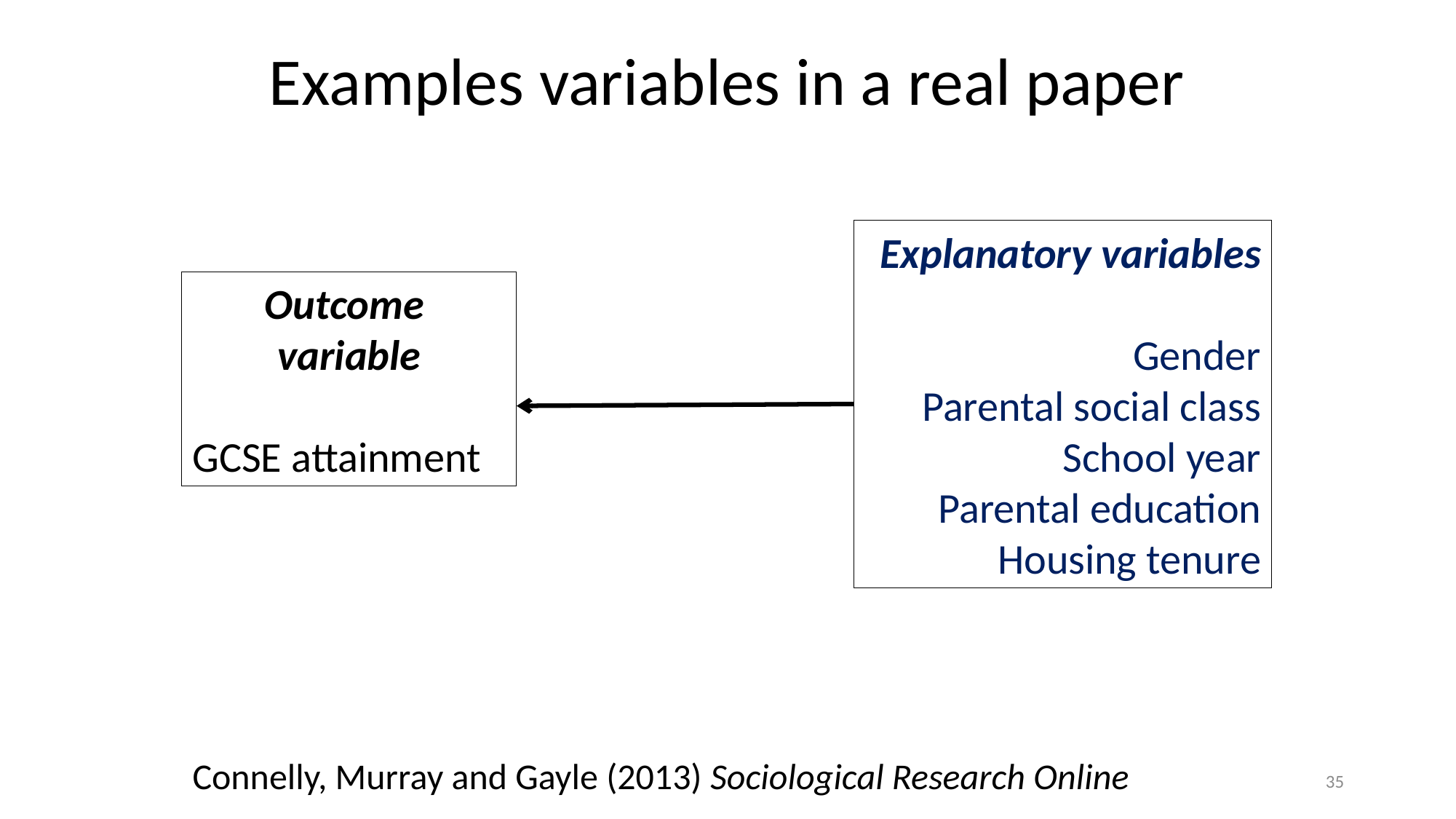

Examples variables in a real paper
Explanatory variables

Gender
Parental social class
School year
Parental education
Housing tenure
Outcome
variable

GCSE attainment
Connelly, Murray and Gayle (2013) Sociological Research Online
35